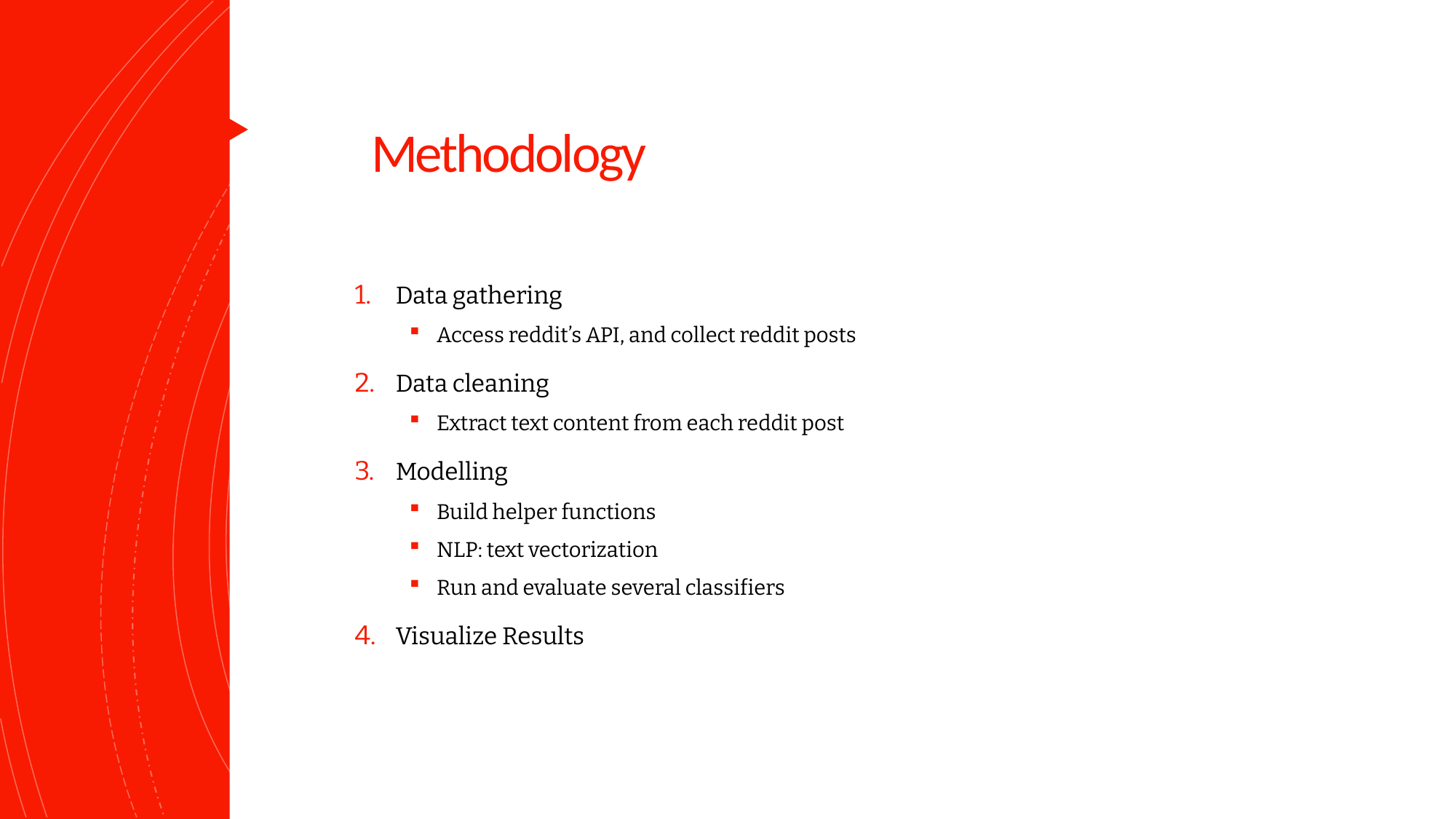

# Methodology

Data gathering
Access reddit’s API, and collect reddit posts
Data cleaning
Extract text content from each reddit post
Modelling
Build helper functions
NLP: text vectorization
Run and evaluate several classifiers
Visualize Results